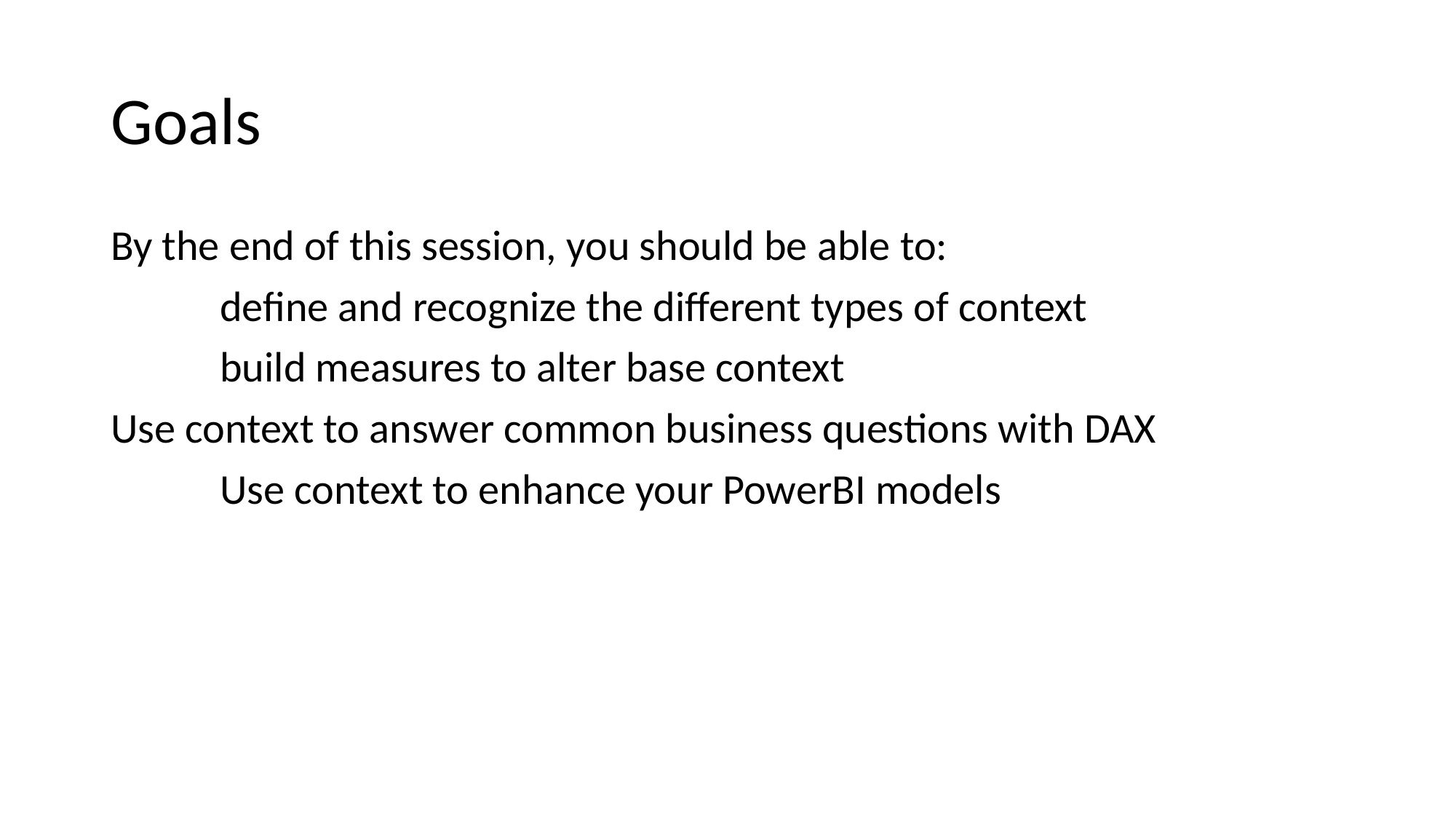

# Goals
By the end of this session, you should be able to:
	define and recognize the different types of context
	build measures to alter base context
Use context to answer common business questions with DAX
	Use context to enhance your PowerBI models